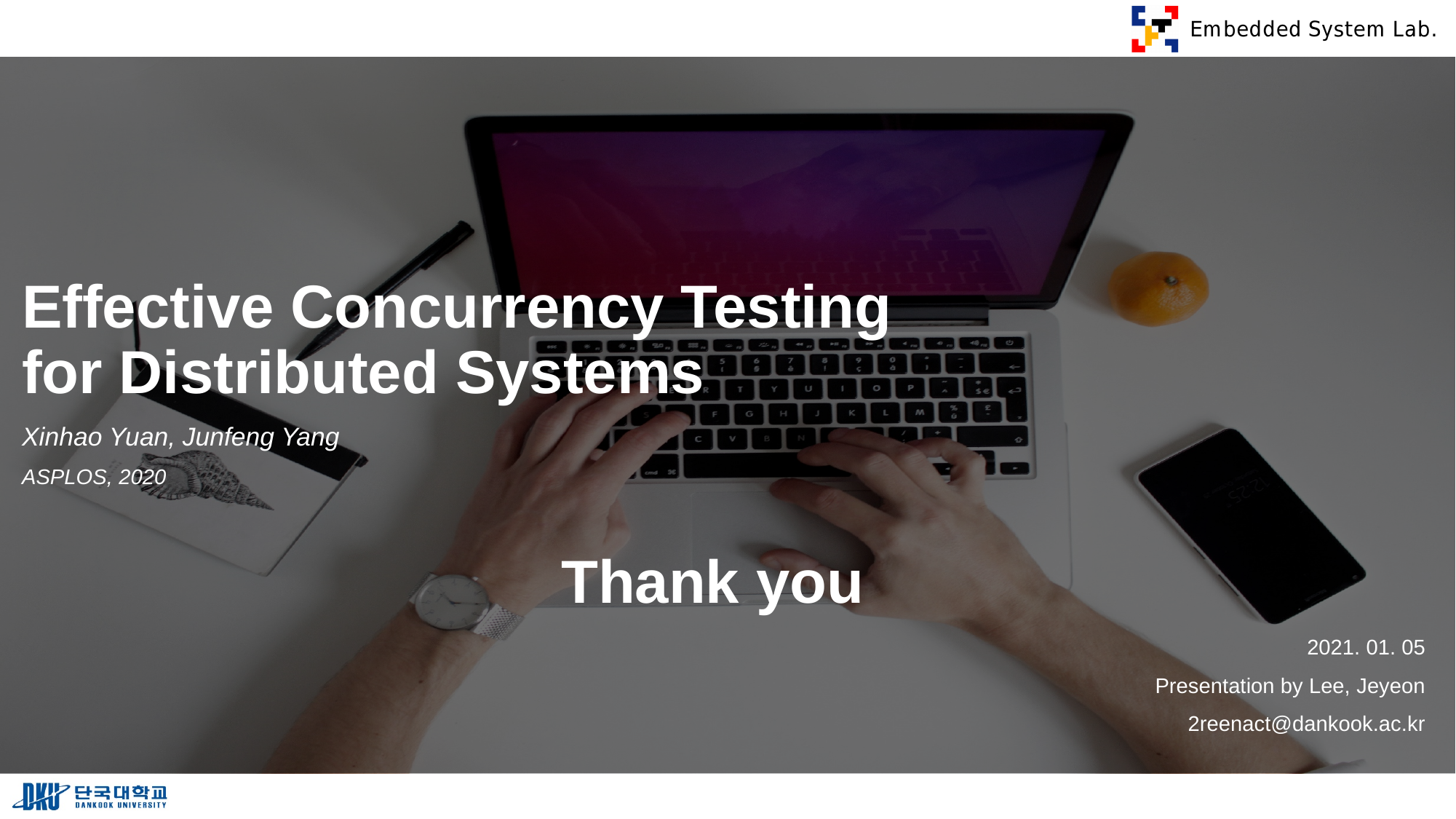

# Effective Concurrency Testing for Distributed Systems
Xinhao Yuan, Junfeng Yang
ASPLOS, 2020
Thank you
2021. 01. 05
Presentation by Lee, Jeyeon
2reenact@dankook.ac.kr